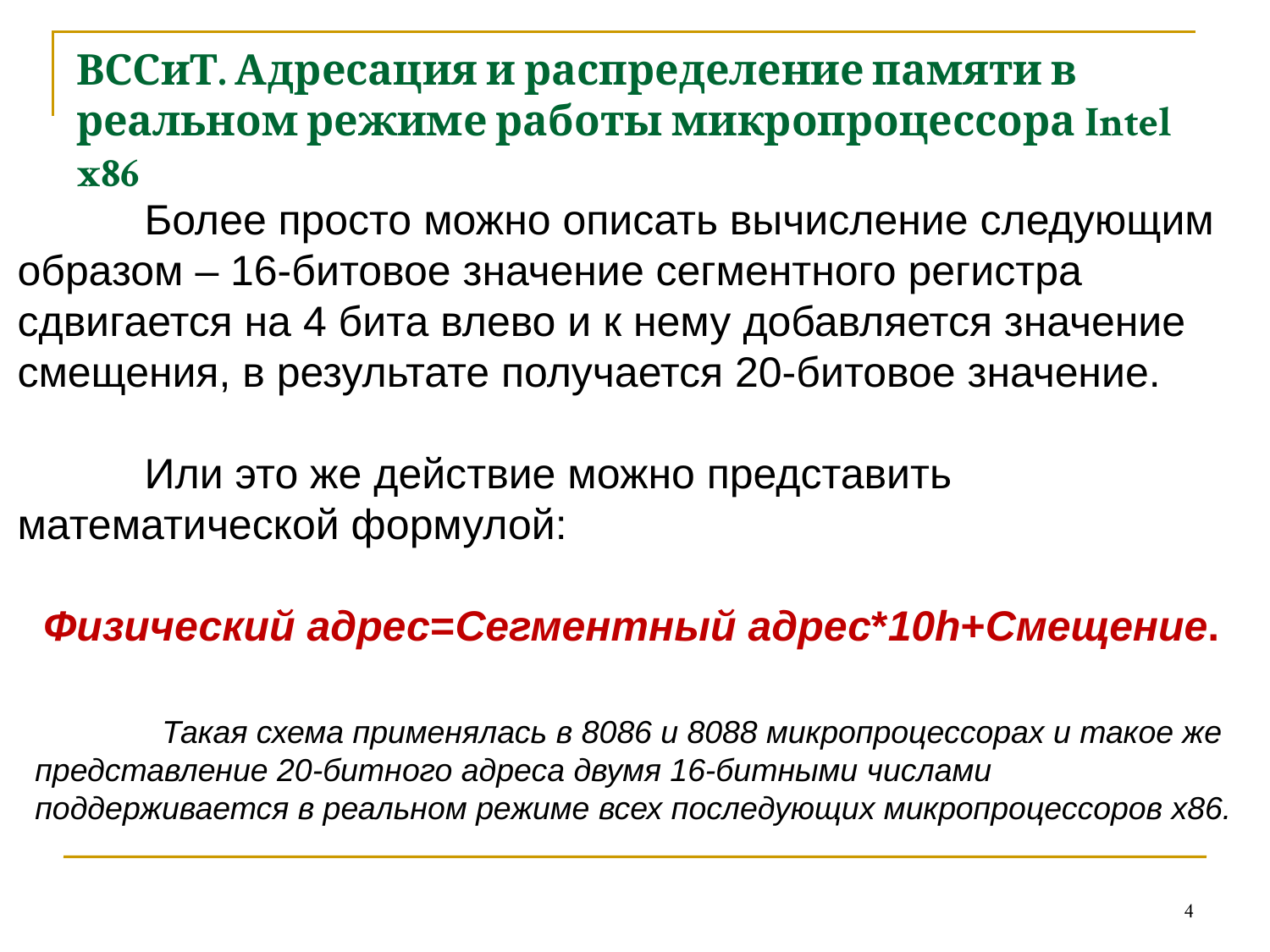

# ВССиТ. Адресация и распределение памяти в реальном режиме работы микропроцессора Intel x86
	Более просто можно описать вычисление следующим образом – 16-битовое значение сегментного регистра сдвигается на 4 бита влево и к нему добавляется значение смещения, в результате получается 20-битовое значение.

	Или это же действие можно представить математической формулой:

Физический адрес=Сегментный адрес*10h+Смещение.
	Такая схема применялась в 8086 и 8088 микропроцессорах и такое же представление 20-битного адреса двумя 16-битными числами поддерживается в реальном режиме всех последующих микропроцессоров х86.
4